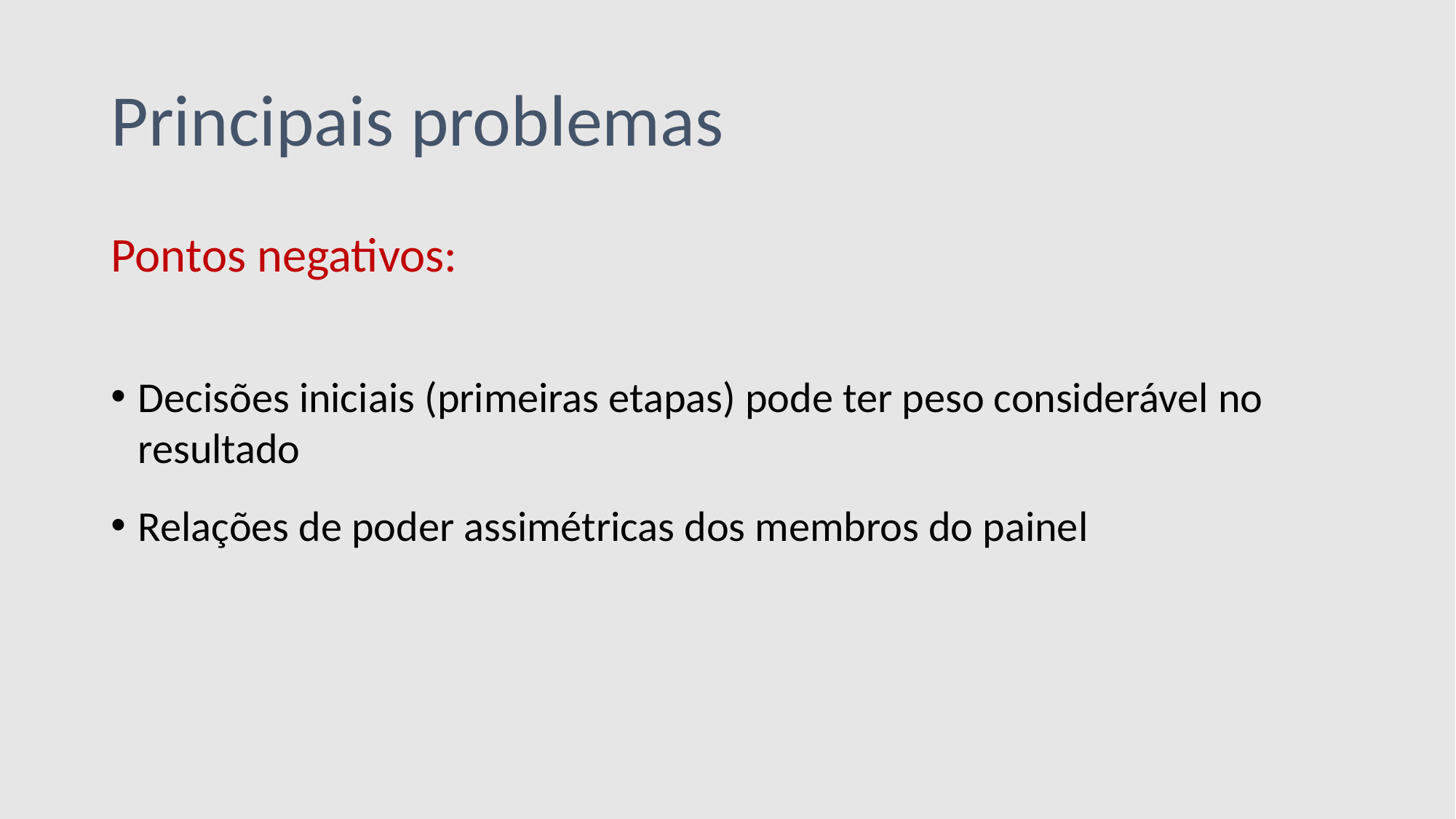

# Principais problemas
Pontos negativos:

Decisões iniciais (primeiras etapas) pode ter peso considerável no resultado
Relações de poder assimétricas dos membros do painel